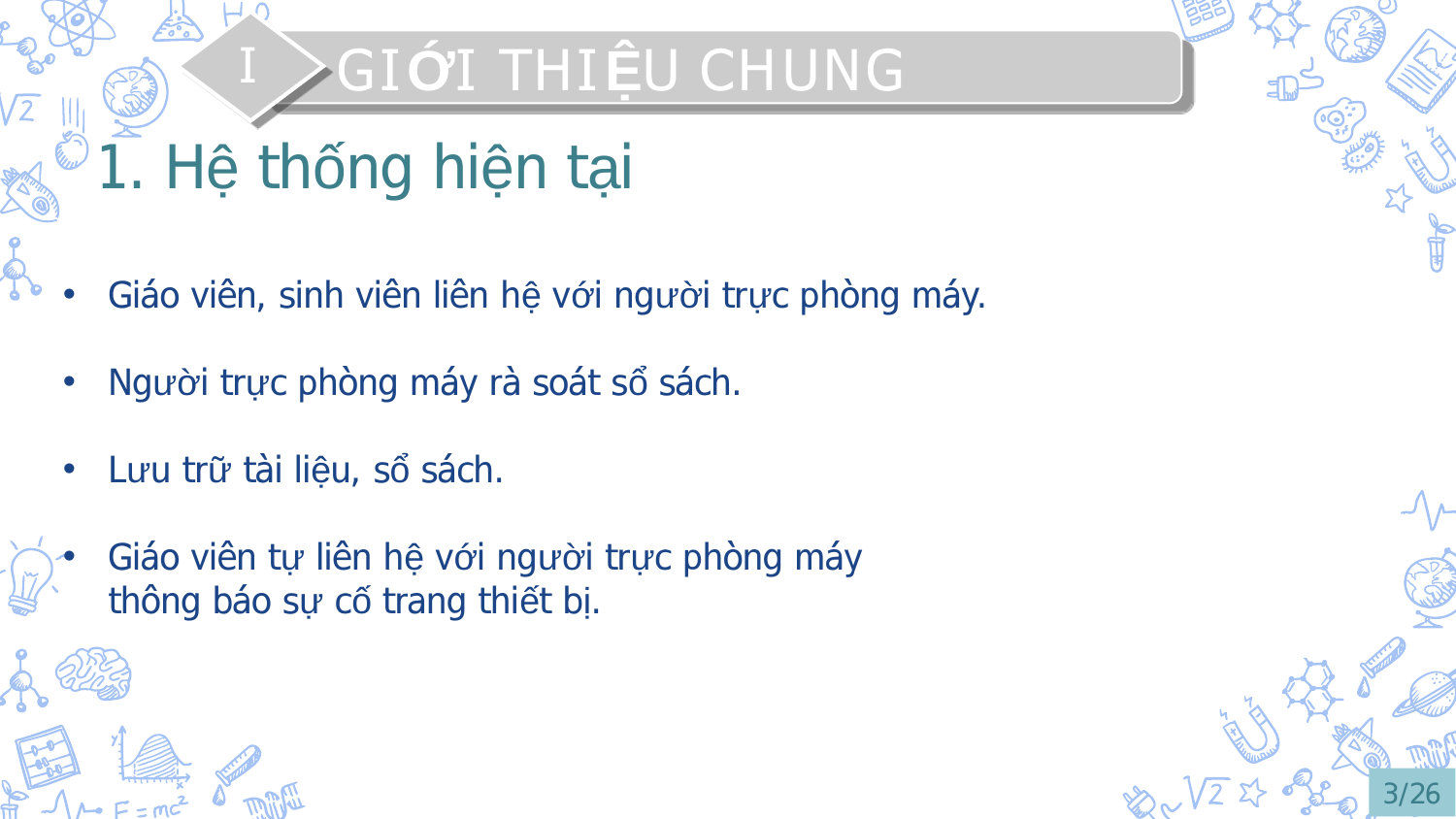

GIỚI THIỆU CHUNG
I

1. Hệ thống hiện tại

Giáo viên, sinh viên liên hệ với người trực phòng máy.

Người trực phòng máy rà soát sổ sách.

Lưu trữ tài liệu, sổ sách.

Giáo viên tự liên hệ với người trực phòng máy
    thông báo sự cố trang thiết bị.

3/26